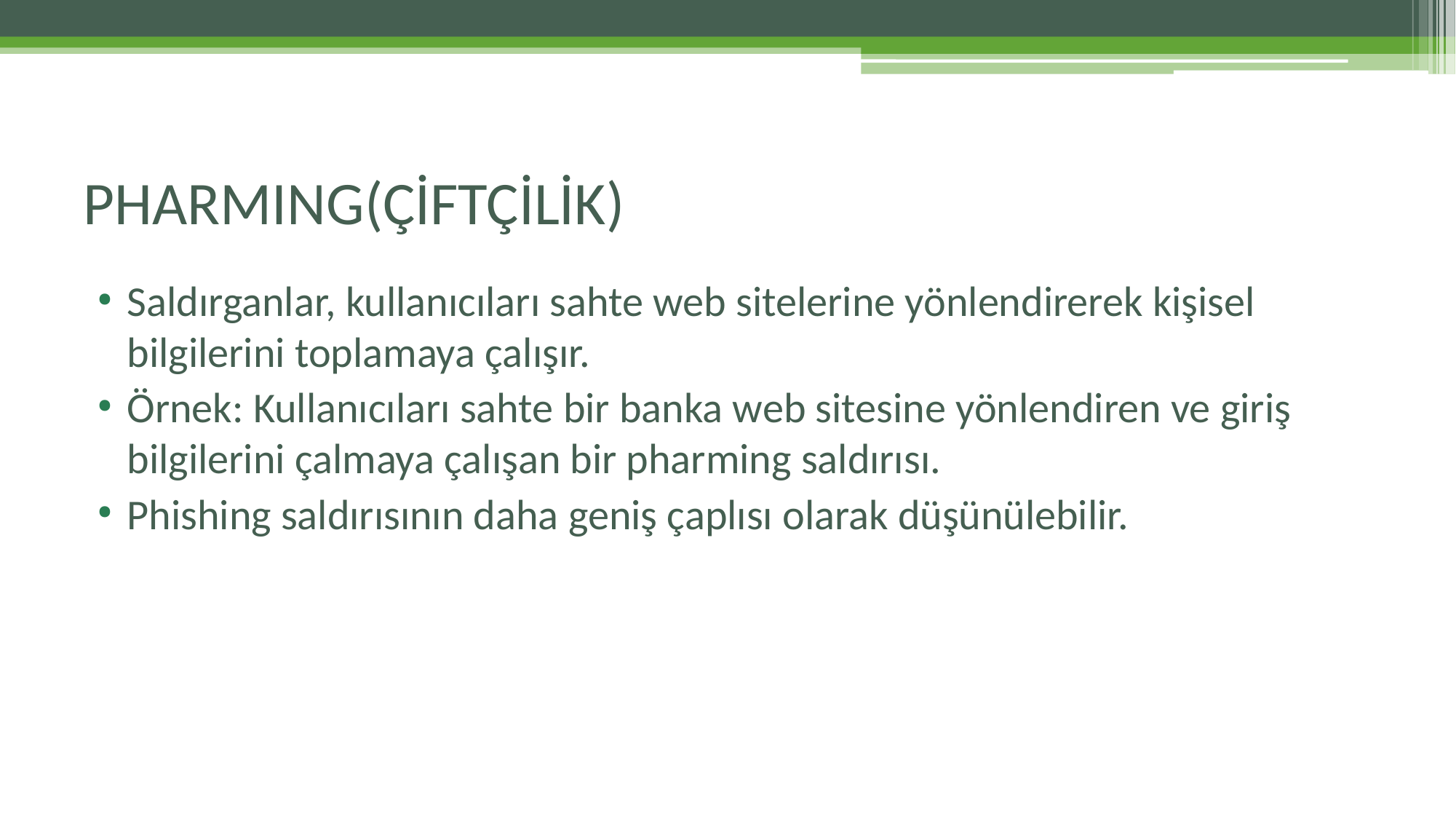

# PHARMING(ÇİFTÇİLİK)
Saldırganlar, kullanıcıları sahte web sitelerine yönlendirerek kişisel bilgilerini toplamaya çalışır.
Örnek: Kullanıcıları sahte bir banka web sitesine yönlendiren ve giriş bilgilerini çalmaya çalışan bir pharming saldırısı.
Phishing saldırısının daha geniş çaplısı olarak düşünülebilir.